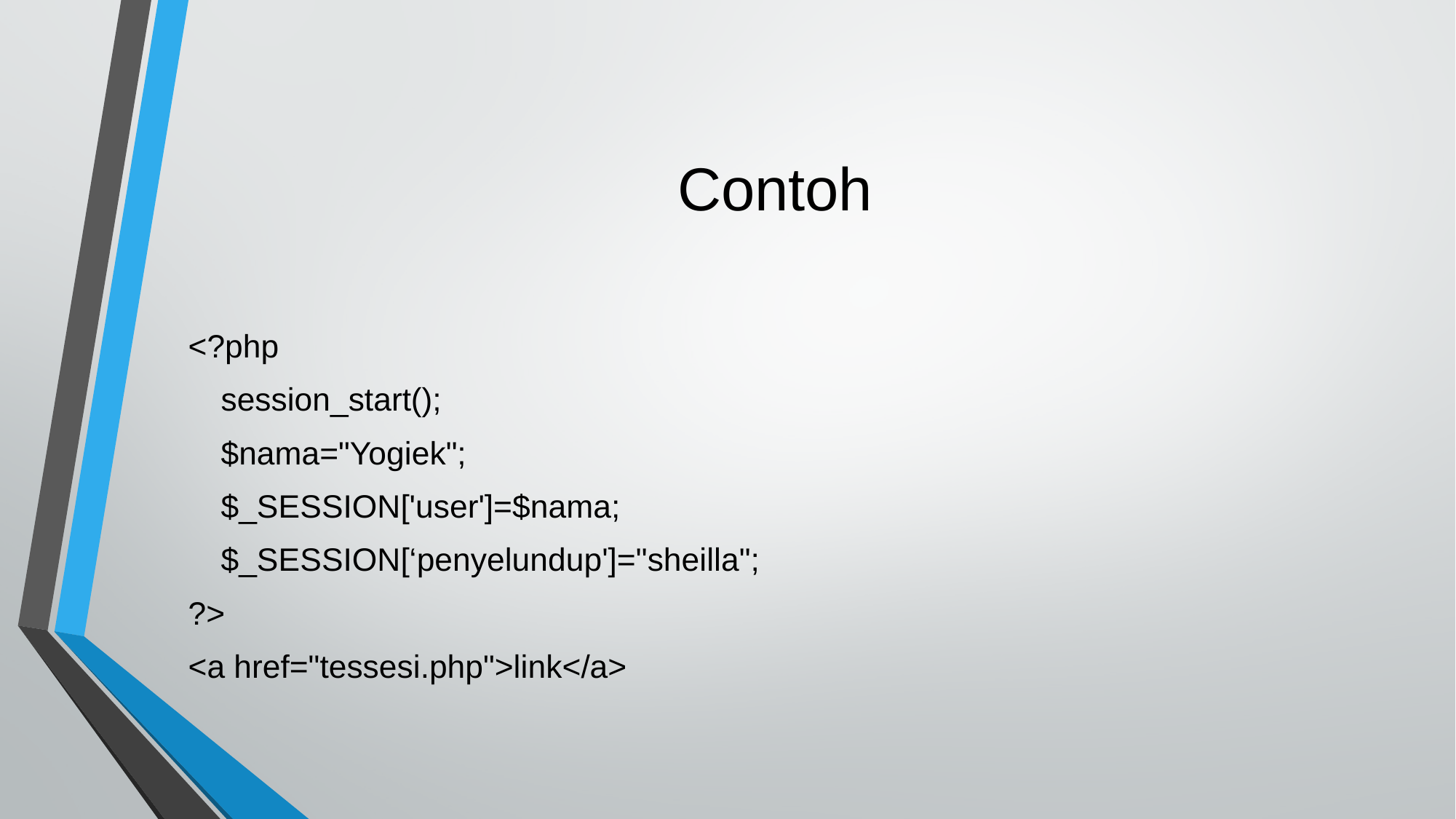

# Contoh
<?php
	session_start();
	$nama="Yogiek";
	$_SESSION['user']=$nama;
	$_SESSION[‘penyelundup']="sheilla";
?>
<a href="tessesi.php">link</a>